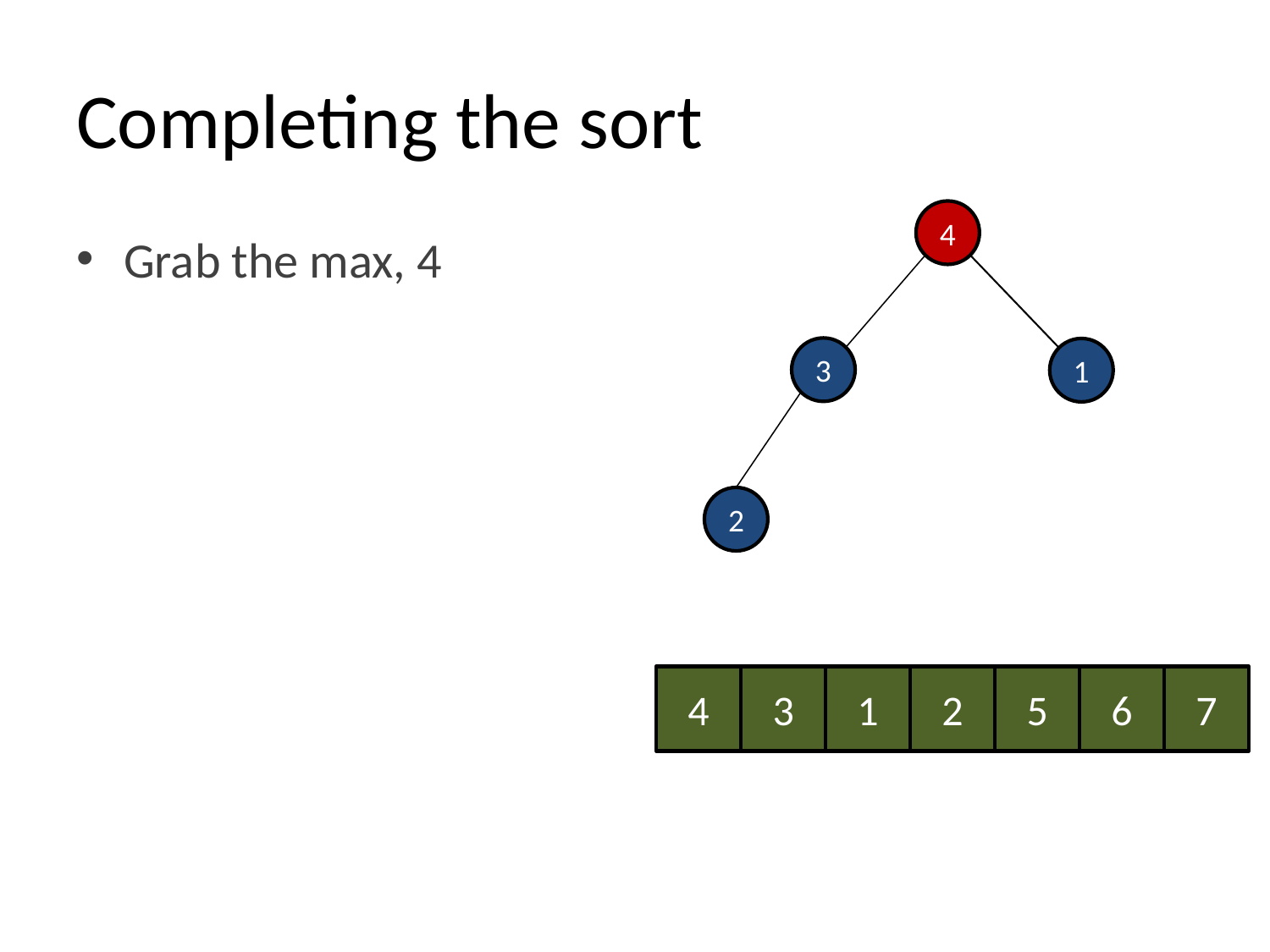

# Completing the sort
4
Grab the max, 4
3
1
2
4
3
1
2
5
6
7